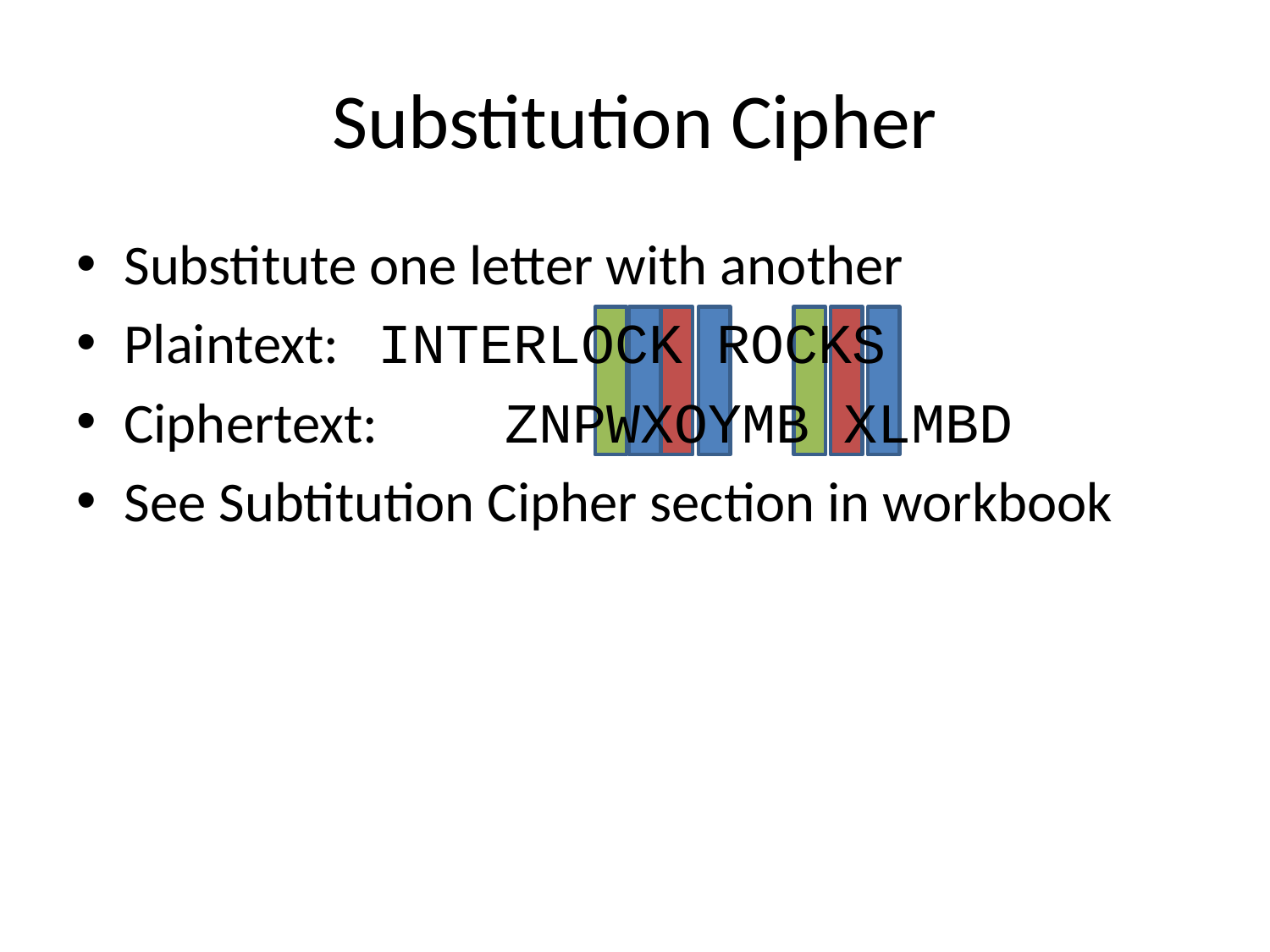

# Substitution Cipher
Substitute one letter with another
Plaintext: 	INTERLOCK ROCKS
Ciphertext: 	ZNPWXOYMB XLMBD
See Subtitution Cipher section in workbook